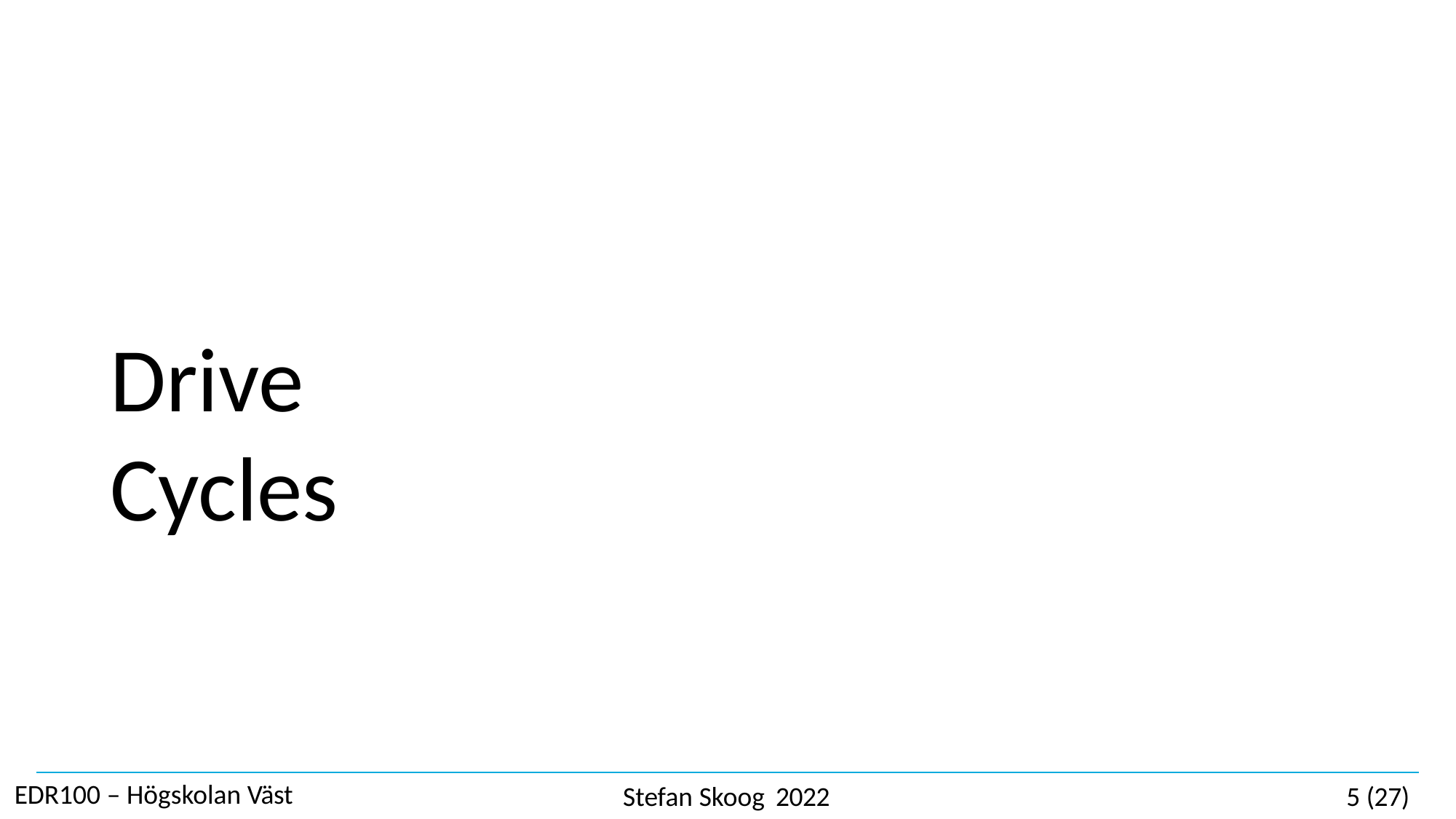

# Drive Cycles
EDR100 – Högskolan Väst
Stefan Skoog 2022
5 (27)